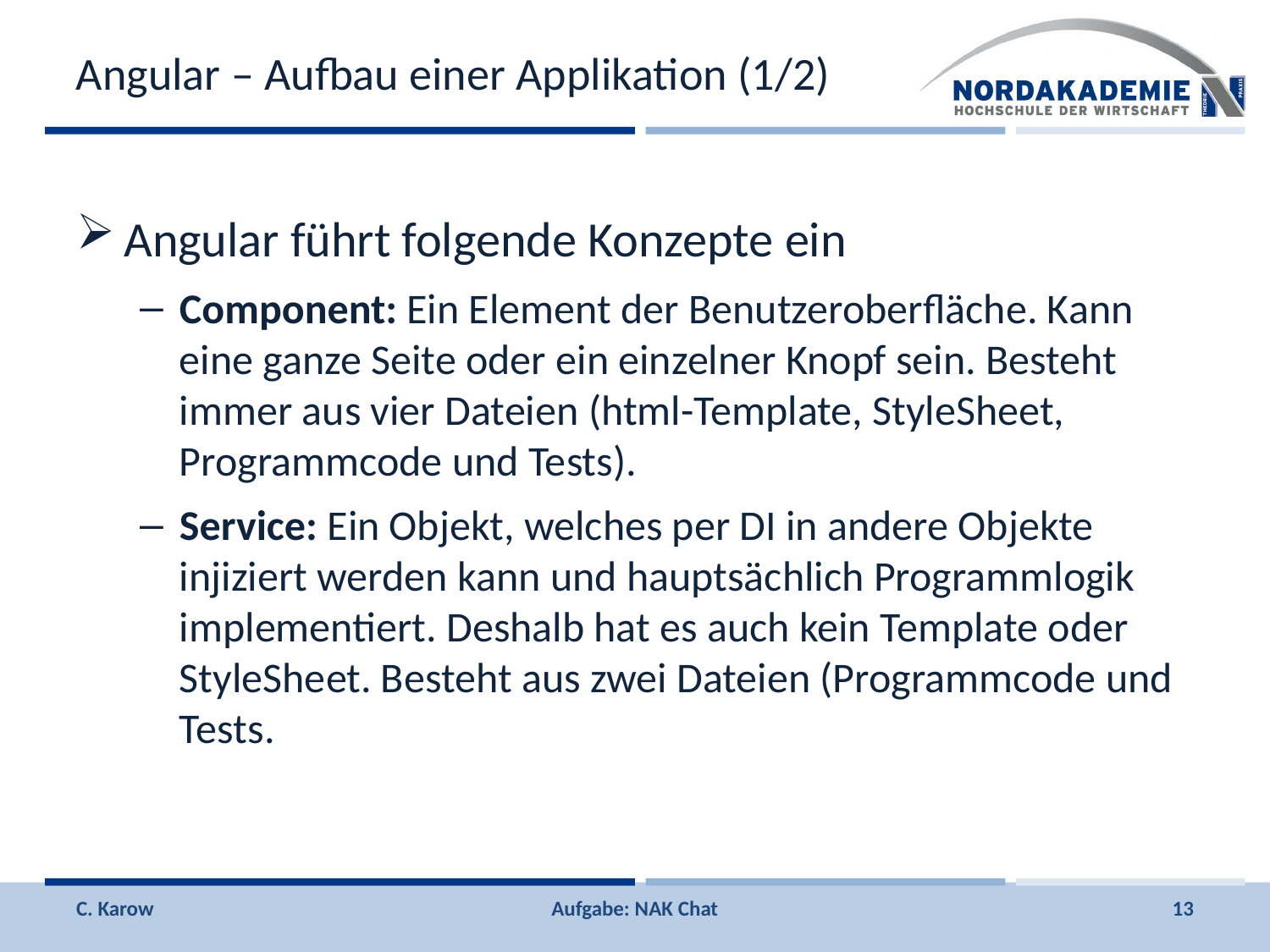

# Angular – Aufbau einer Applikation (1/2)
Angular führt folgende Konzepte ein
Component: Ein Element der Benutzeroberfläche. Kann eine ganze Seite oder ein einzelner Knopf sein. Besteht immer aus vier Dateien (html-Template, StyleSheet, Programmcode und Tests).
Service: Ein Objekt, welches per DI in andere Objekte injiziert werden kann und hauptsächlich Programmlogik implementiert. Deshalb hat es auch kein Template oder StyleSheet. Besteht aus zwei Dateien (Programmcode und Tests.
C. Karow
Aufgabe: NAK Chat
13